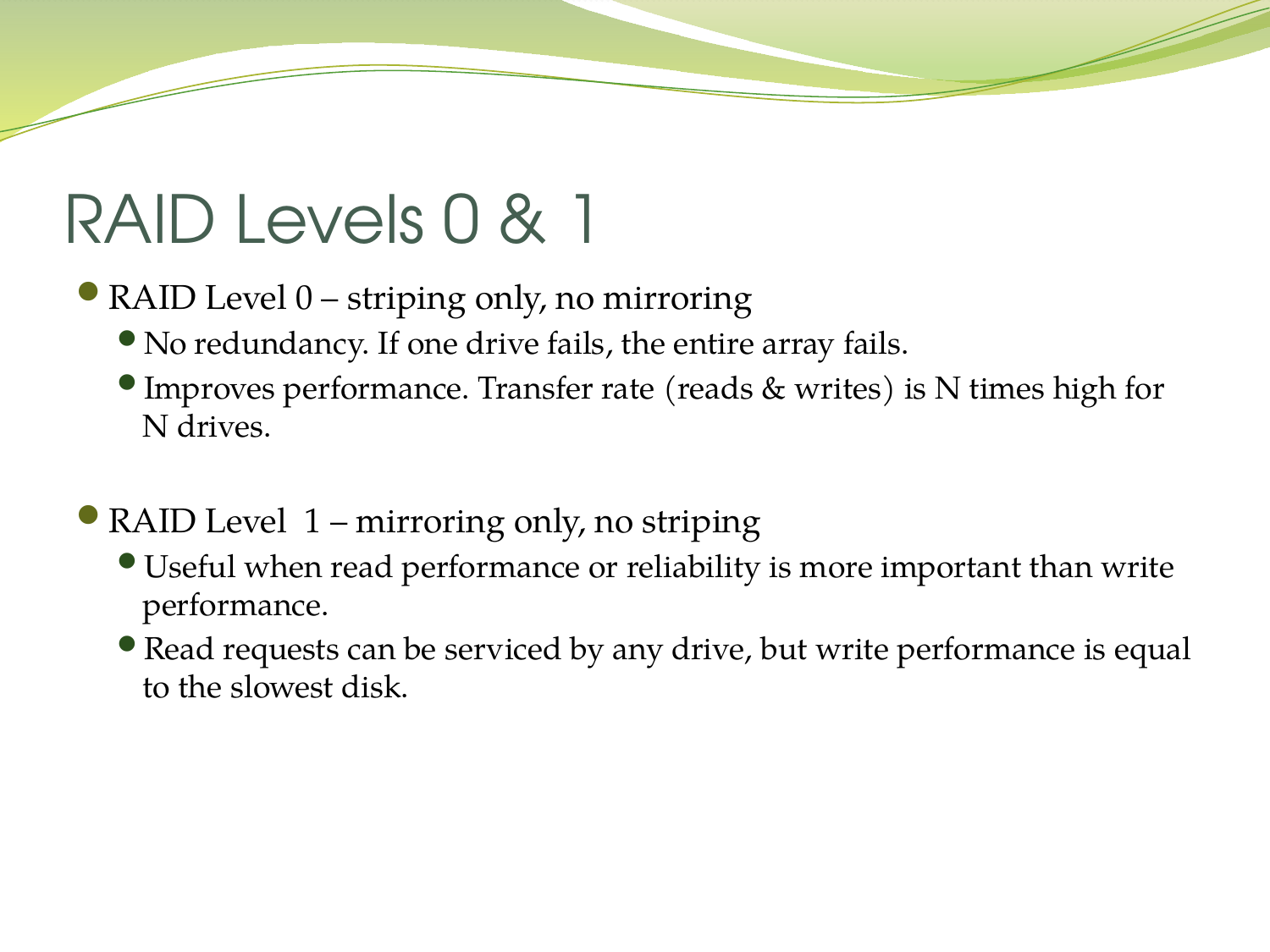

# RAID Levels 0 & 1
RAID Level 0 – striping only, no mirroring
No redundancy. If one drive fails, the entire array fails.
Improves performance. Transfer rate (reads & writes) is N times high for N drives.

RAID Level  1 – mirroring only, no striping
Useful when read performance or reliability is more important than write performance.
Read requests can be serviced by any drive, but write performance is equal to the slowest disk.